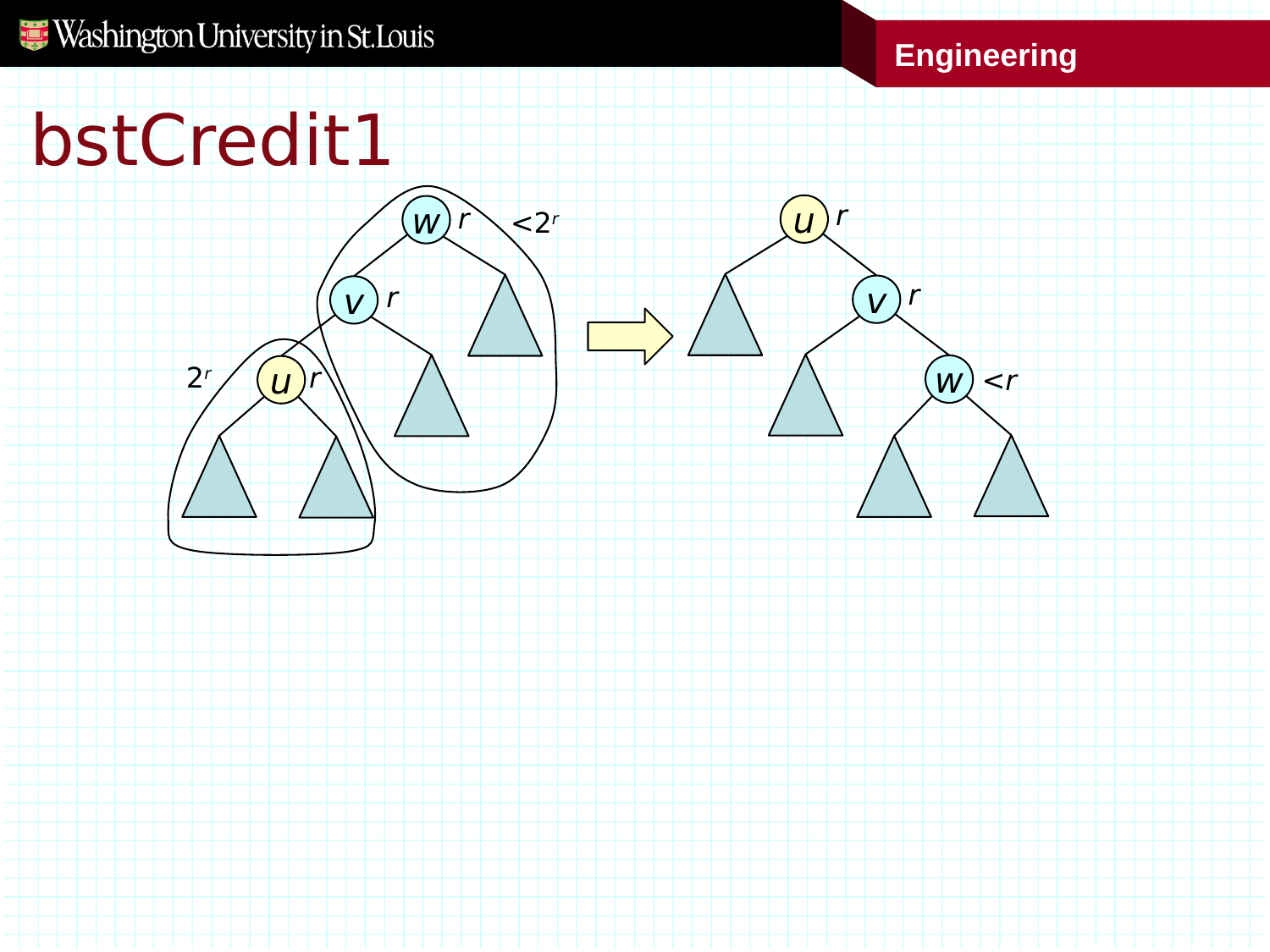

# bstCredit1

u
w
r
r
<2r

v
v
r
r

w
u
2r
r
<r